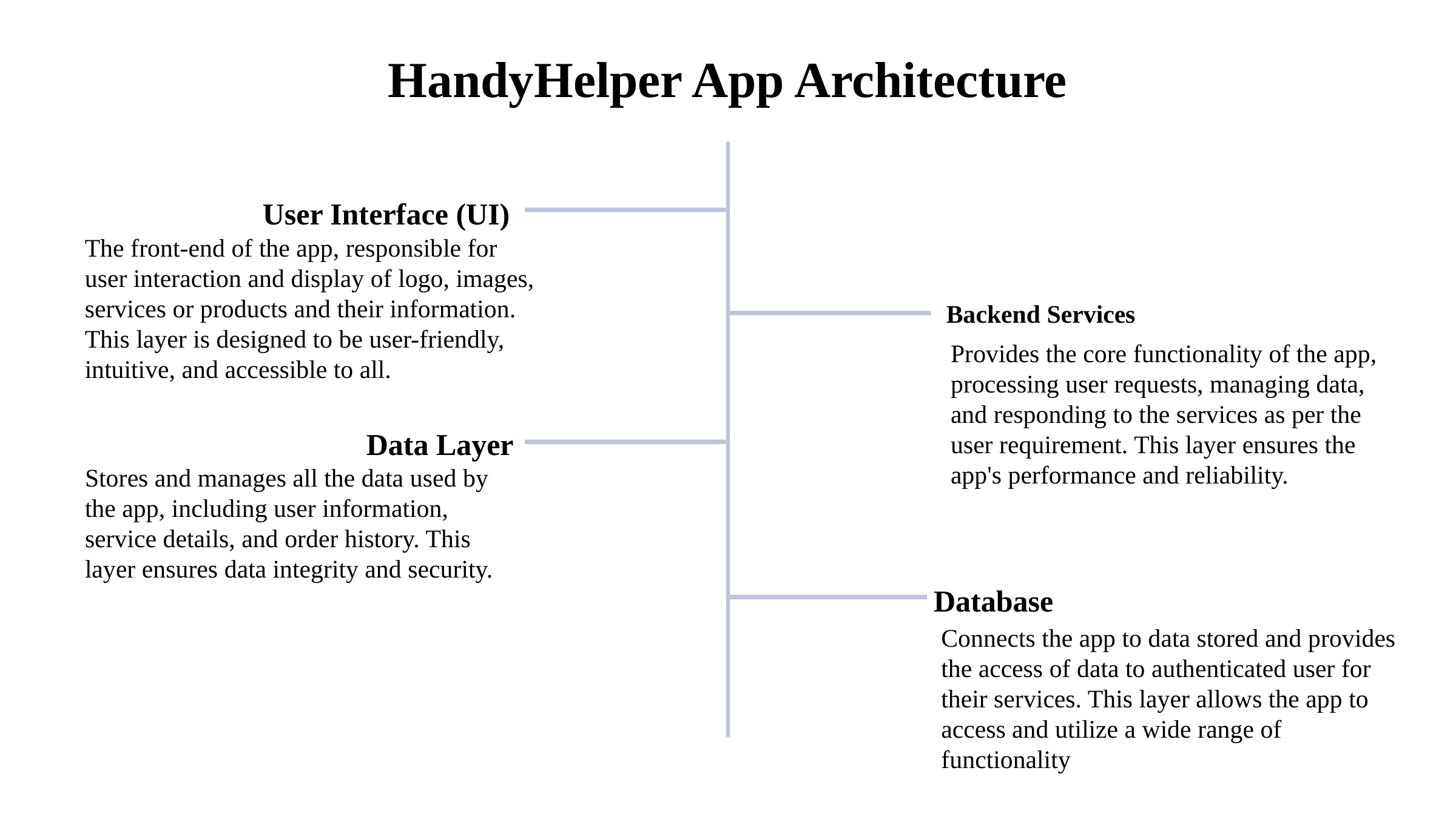

HandyHelper App Architecture

User Interface (UI)

The front-end of the app, responsible for user interaction and display of logo, images, services or products and their information. This layer is designed to be user-friendly, intuitive, and accessible to all.
Backend Services

Provides the core functionality of the app, processing user requests, managing data, and responding to the services as per the user requirement. This layer ensures the app's performance and reliability.
Data Layer

Stores and manages all the data used by the app, including user information, service details, and order history. This layer ensures data integrity and security.

Database

Connects the app to data stored and provides the access of data to authenticated user for their services. This layer allows the app to access and utilize a wide range of functionality